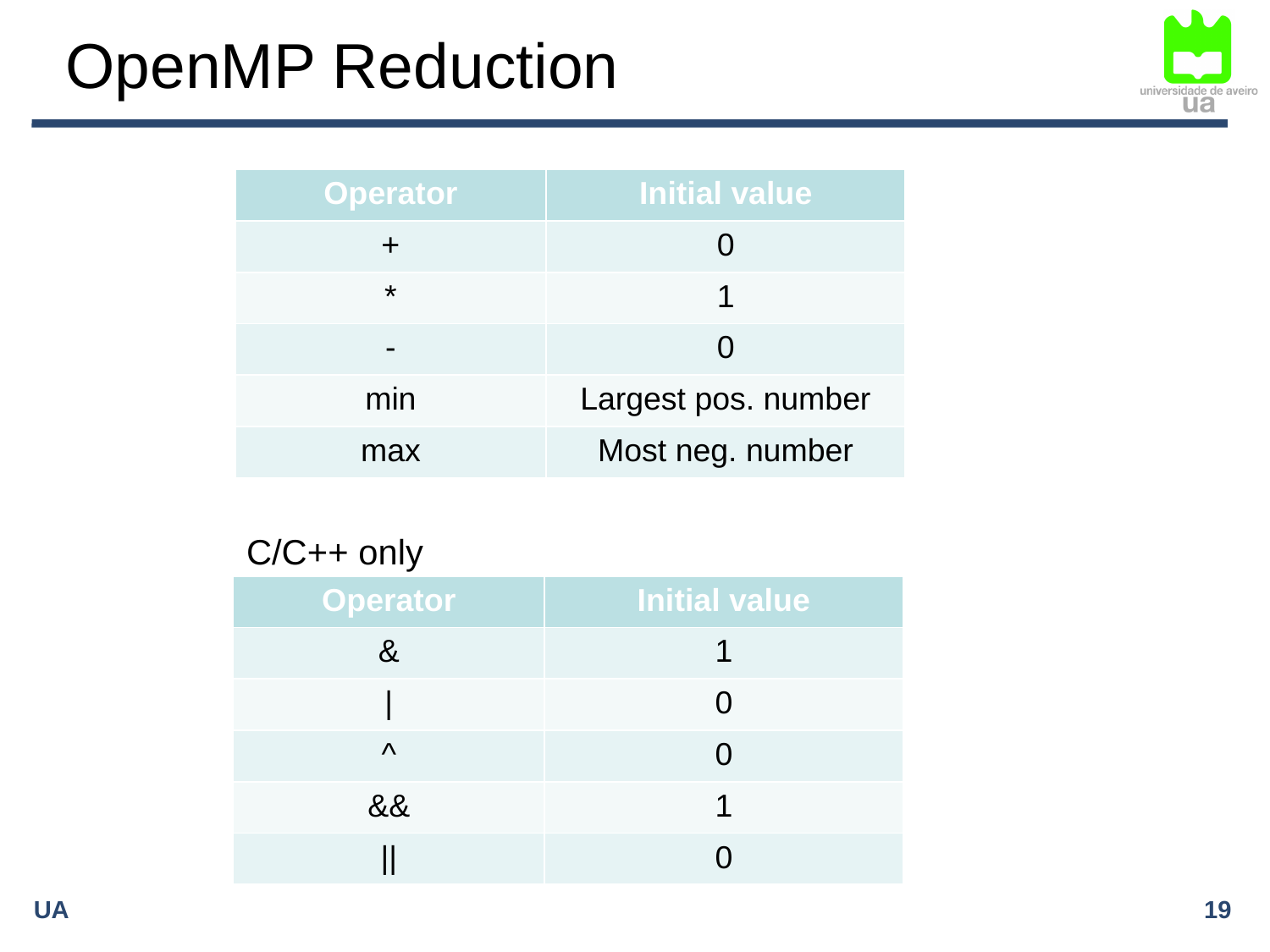

# OpenMP Reduction
| Operator | Initial value |
| --- | --- |
| + | 0 |
| \* | 1 |
| - | 0 |
| min | Largest pos. number |
| max | Most neg. number |
C/C++ only
| Operator | Initial value |
| --- | --- |
| & | 1 |
| | | 0 |
| ^ | 0 |
| && | 1 |
| || | 0 |